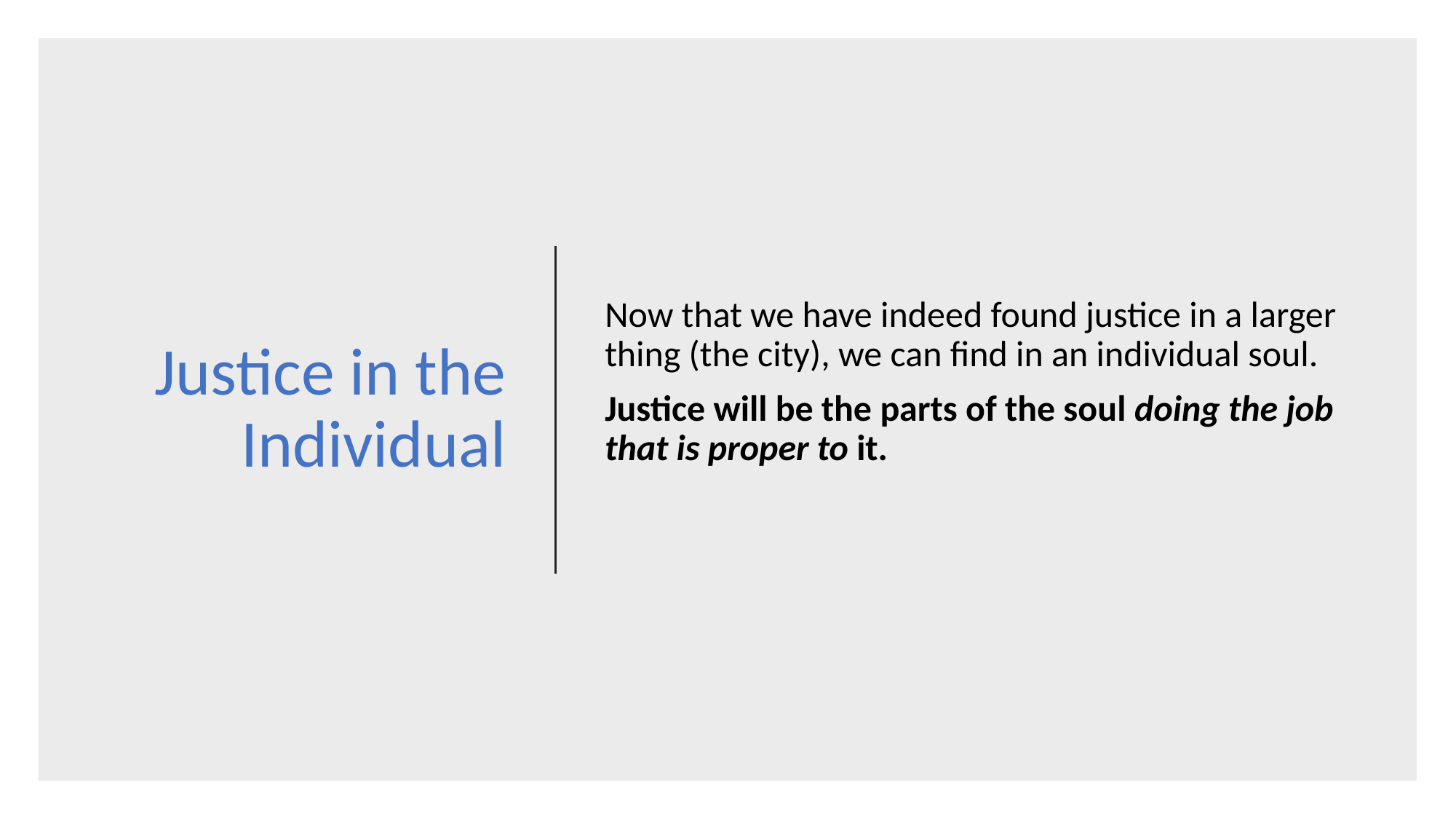

Justice in the Individual
Now that we have indeed found justice in a larger thing (the city), we can find in an individual soul.
Justice will be the parts of the soul doing the job that is proper to it.